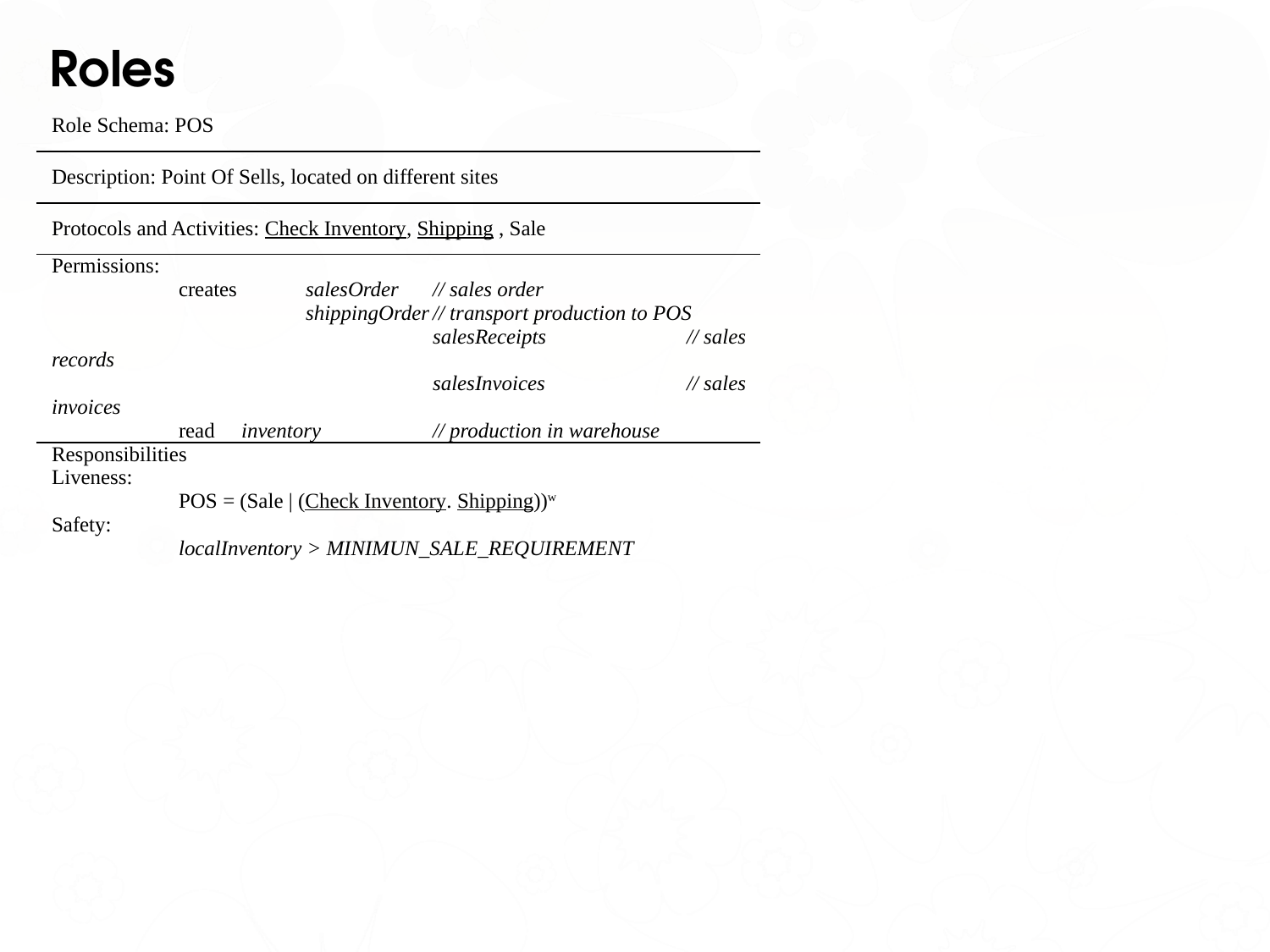

Roles
| Role Schema: POS |
| --- |
| Description: Point Of Sells, located on different sites |
| Protocols and Activities: Check Inventory, Shipping , Sale |
| Permissions: creates salesOrder // sales order shippingOrder // transport production to POS salesReceipts // sales records salesInvoices // sales invoices read inventory // production in warehouse |
| Responsibilities Liveness: POS = (Sale | (Check Inventory. Shipping))w Safety: localInventory > MINIMUN\_SALE\_REQUIREMENT |